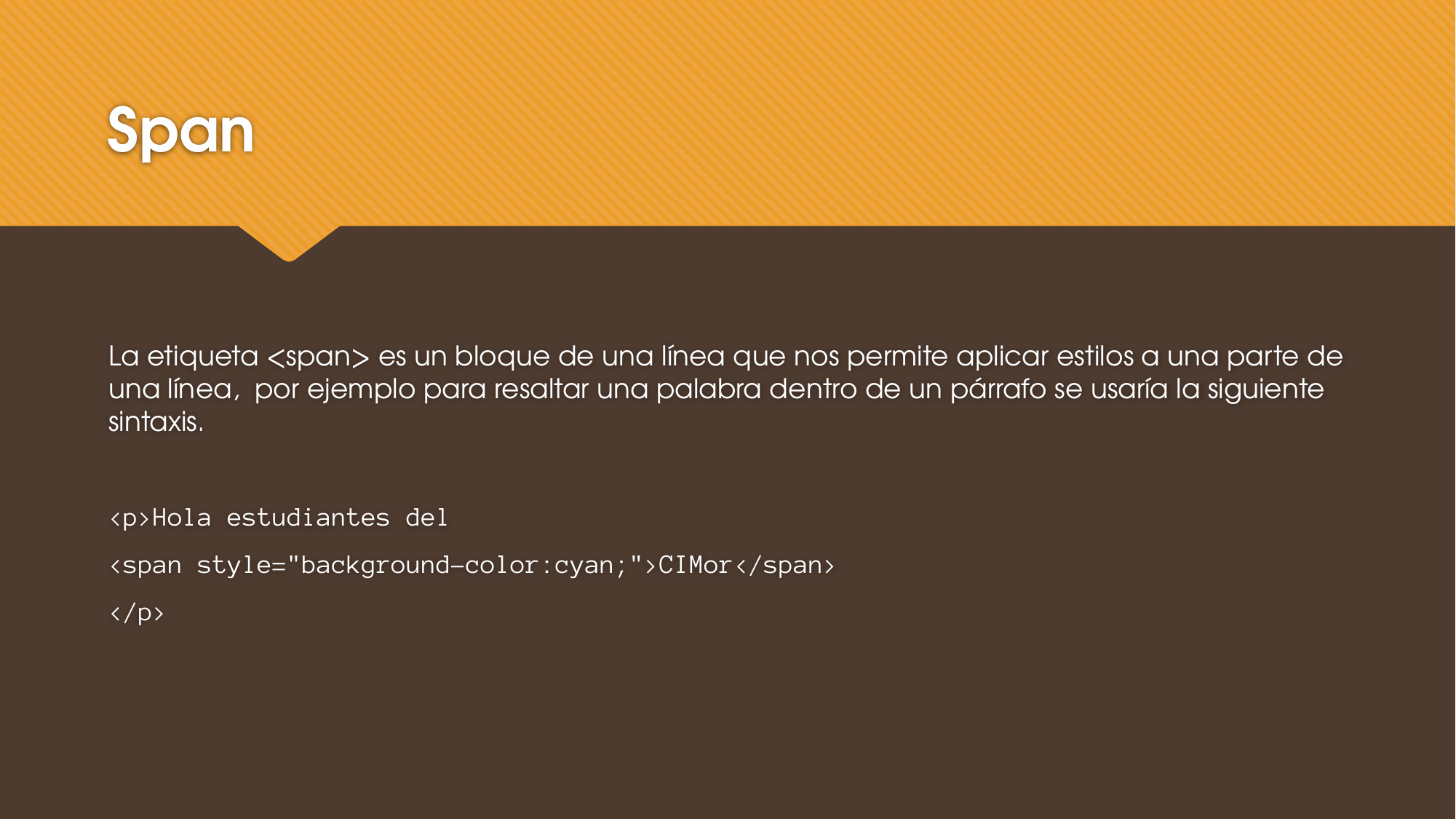

# Span
La etiqueta <span> es un bloque de una línea que nos permite aplicar estilos a una parte de una línea,  por ejemplo para resaltar una palabra dentro de un párrafo se usaría la siguiente sintaxis.

<p>Hola estudiantes del
<span style="background-color:cyan;">CIMor</span>
</p>